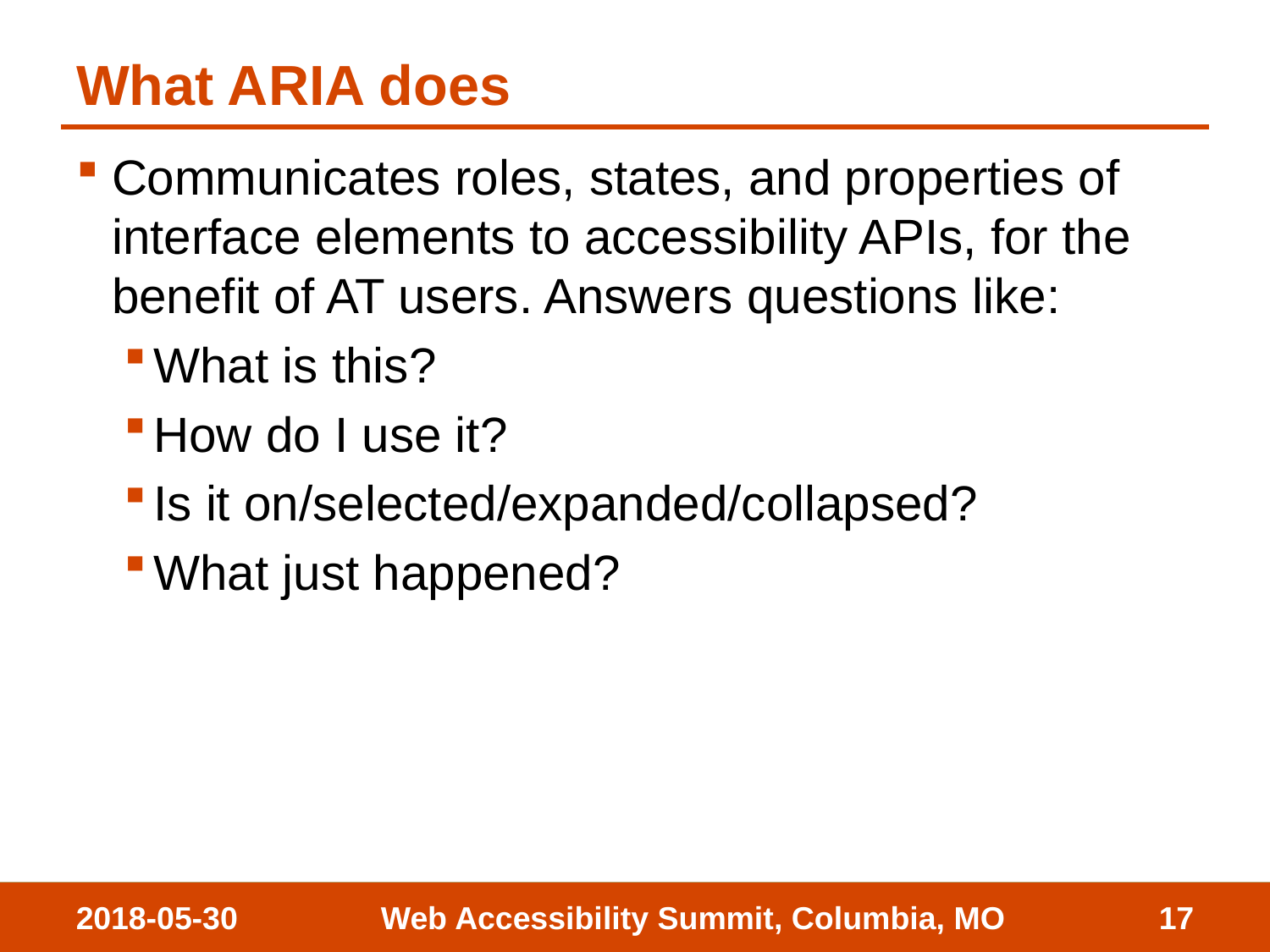

# What ARIA does
Communicates roles, states, and properties of interface elements to accessibility APIs, for the benefit of AT users. Answers questions like:
What is this?
How do I use it?
Is it on/selected/expanded/collapsed?
What just happened?
2018-05-30
Web Accessibility Summit, Columbia, MO
17